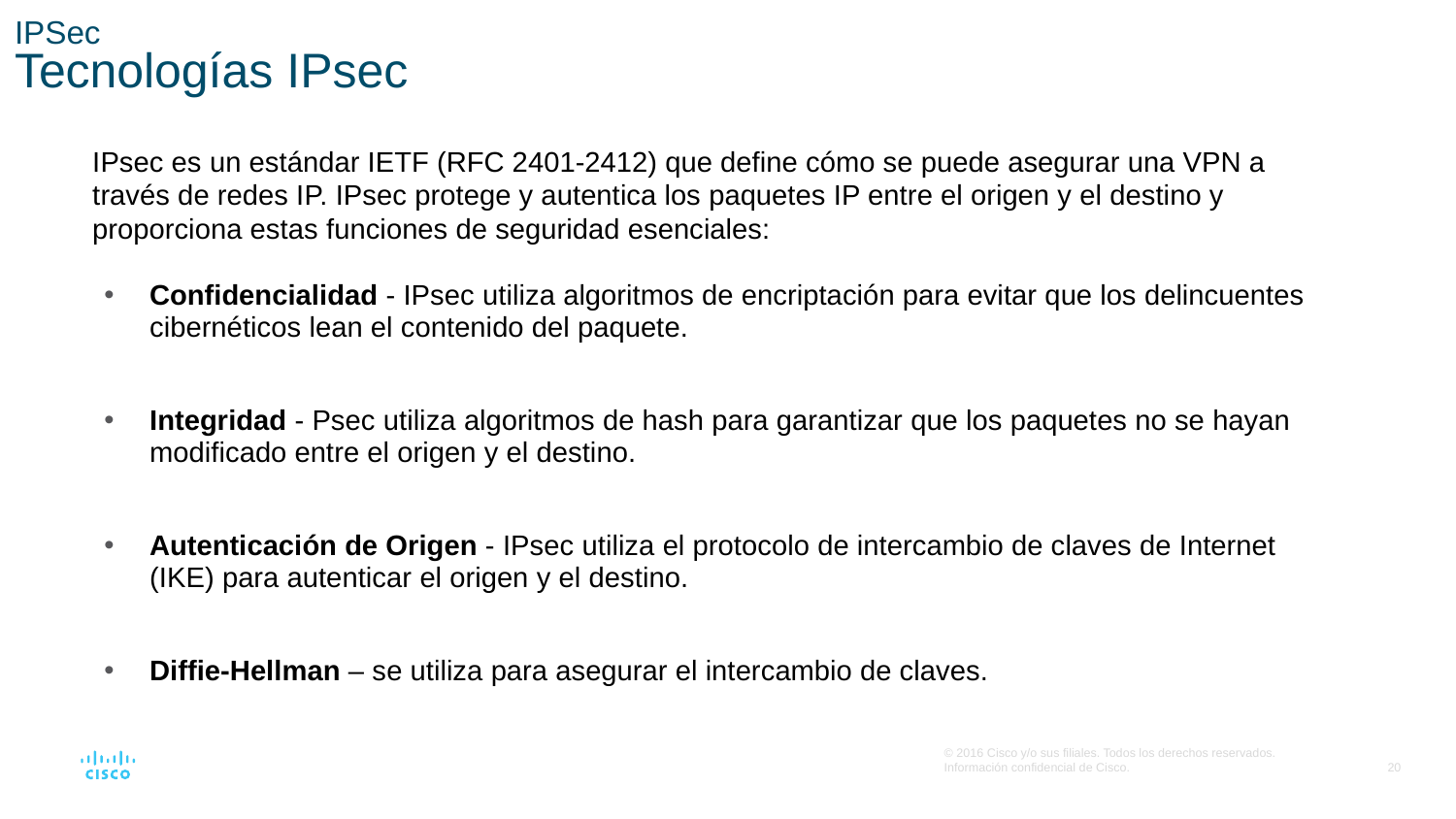

# IPSec Tecnologías IPsec
IPsec es un estándar IETF (RFC 2401-2412) que define cómo se puede asegurar una VPN a través de redes IP. IPsec protege y autentica los paquetes IP entre el origen y el destino y proporciona estas funciones de seguridad esenciales:

Confidencialidad - IPsec utiliza algoritmos de encriptación para evitar que los delincuentes cibernéticos lean el contenido del paquete.

Integridad - Psec utiliza algoritmos de hash para garantizar que los paquetes no se hayan modificado entre el origen y el destino.

Autenticación de Origen - IPsec utiliza el protocolo de intercambio de claves de Internet (IKE) para autenticar el origen y el destino.

Diffie-Hellman – se utiliza para asegurar el intercambio de claves.